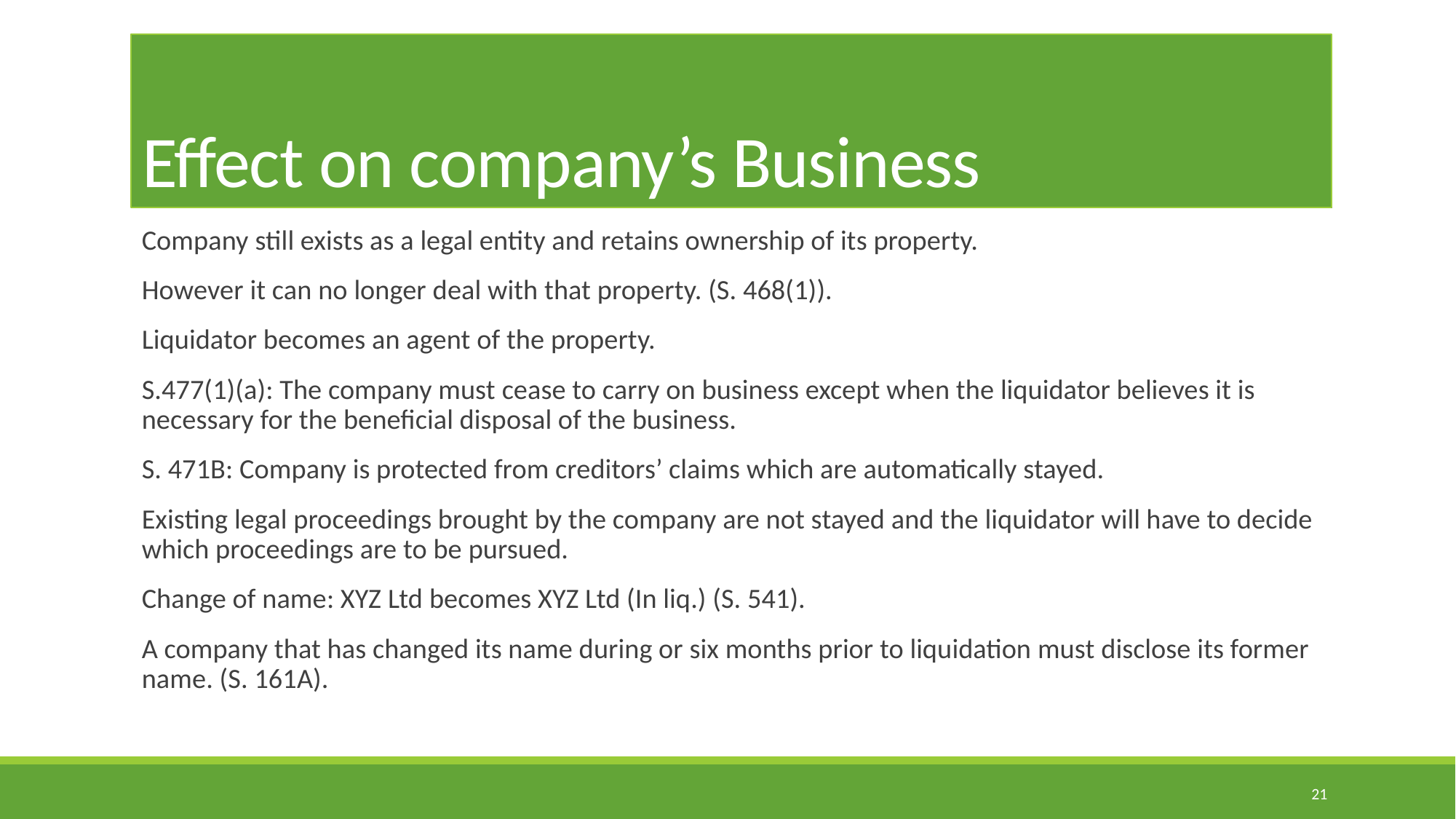

# Effect on company’s Business
Company still exists as a legal entity and retains ownership of its property.
However it can no longer deal with that property. (S. 468(1)).
Liquidator becomes an agent of the property.
S.477(1)(a): The company must cease to carry on business except when the liquidator believes it is necessary for the beneficial disposal of the business.
S. 471B: Company is protected from creditors’ claims which are automatically stayed.
Existing legal proceedings brought by the company are not stayed and the liquidator will have to decide which proceedings are to be pursued.
Change of name: XYZ Ltd becomes XYZ Ltd (In liq.) (S. 541).
A company that has changed its name during or six months prior to liquidation must disclose its former name. (S. 161A).

21